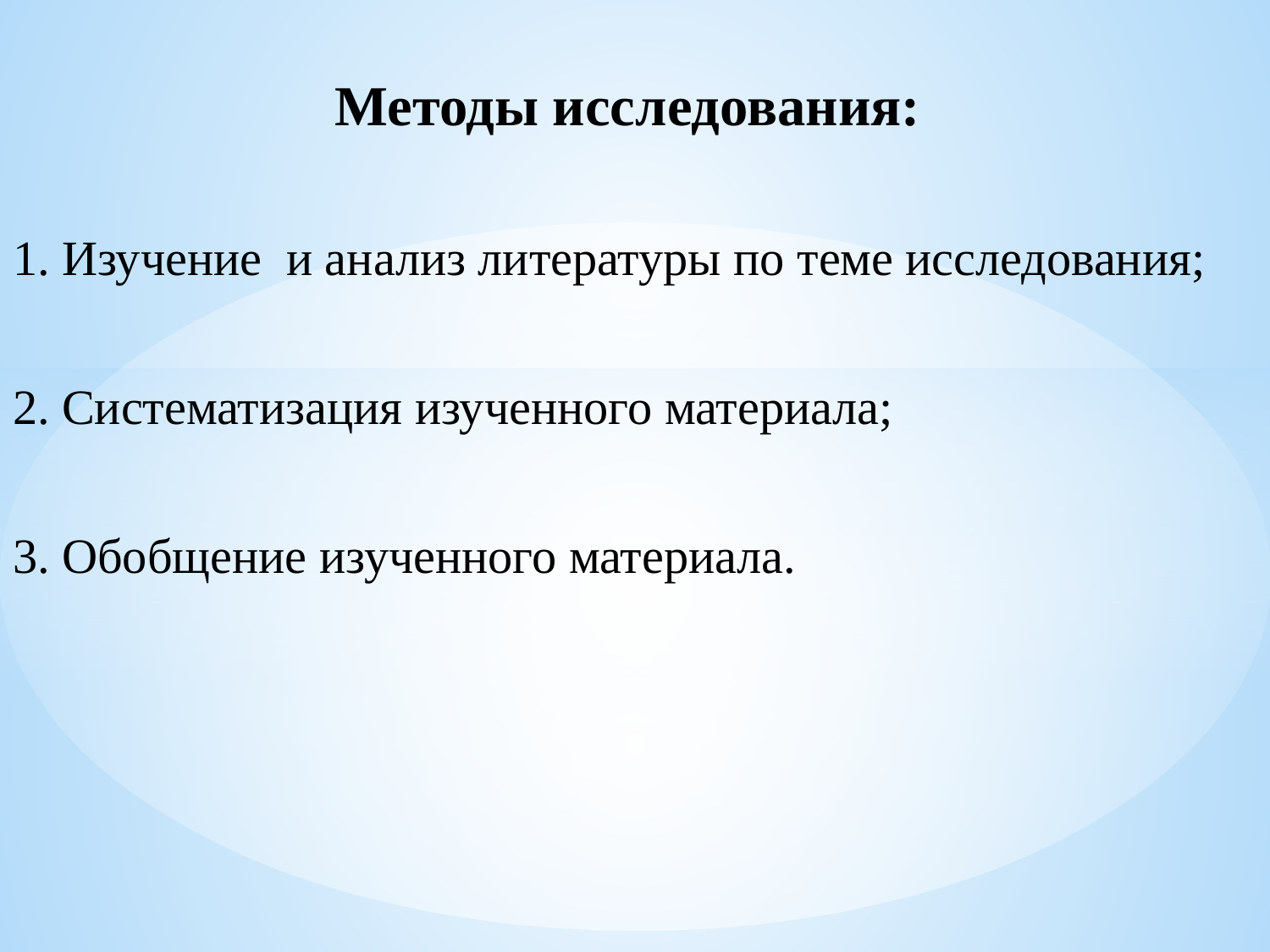

Методы исследования:

1. Изучение  и анализ литературы по теме исследования;

2. Систематизация изученного материала;

3. Обобщение изученного материала.